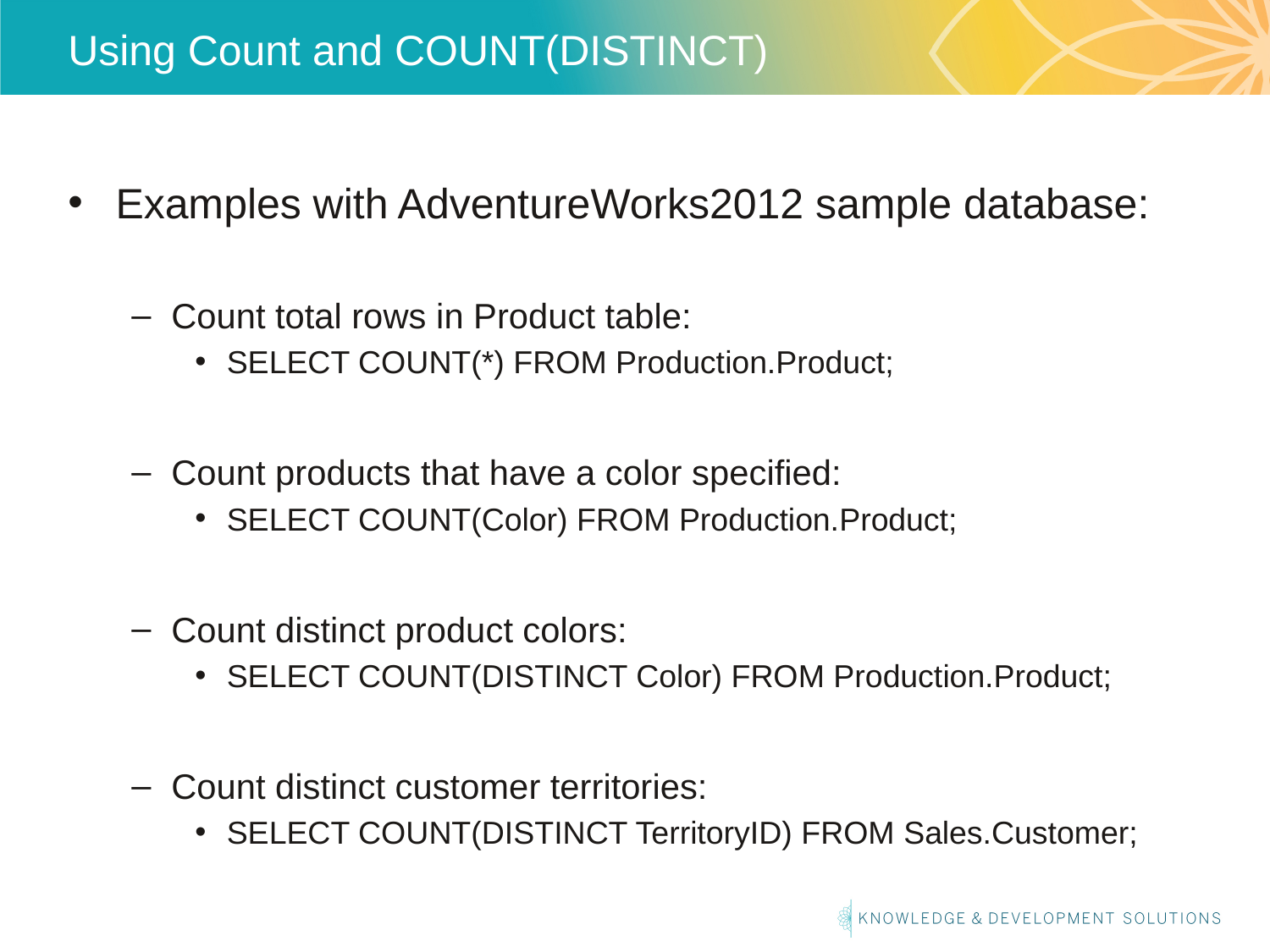

# Using Count and COUNT(DISTINCT)
Examples with AdventureWorks2012 sample database:

Count total rows in Product table:
SELECT COUNT(*) FROM Production.Product;

Count products that have a color specified:
SELECT COUNT(Color) FROM Production.Product;

Count distinct product colors:
SELECT COUNT(DISTINCT Color) FROM Production.Product;

Count distinct customer territories:
SELECT COUNT(DISTINCT TerritoryID) FROM Sales.Customer;